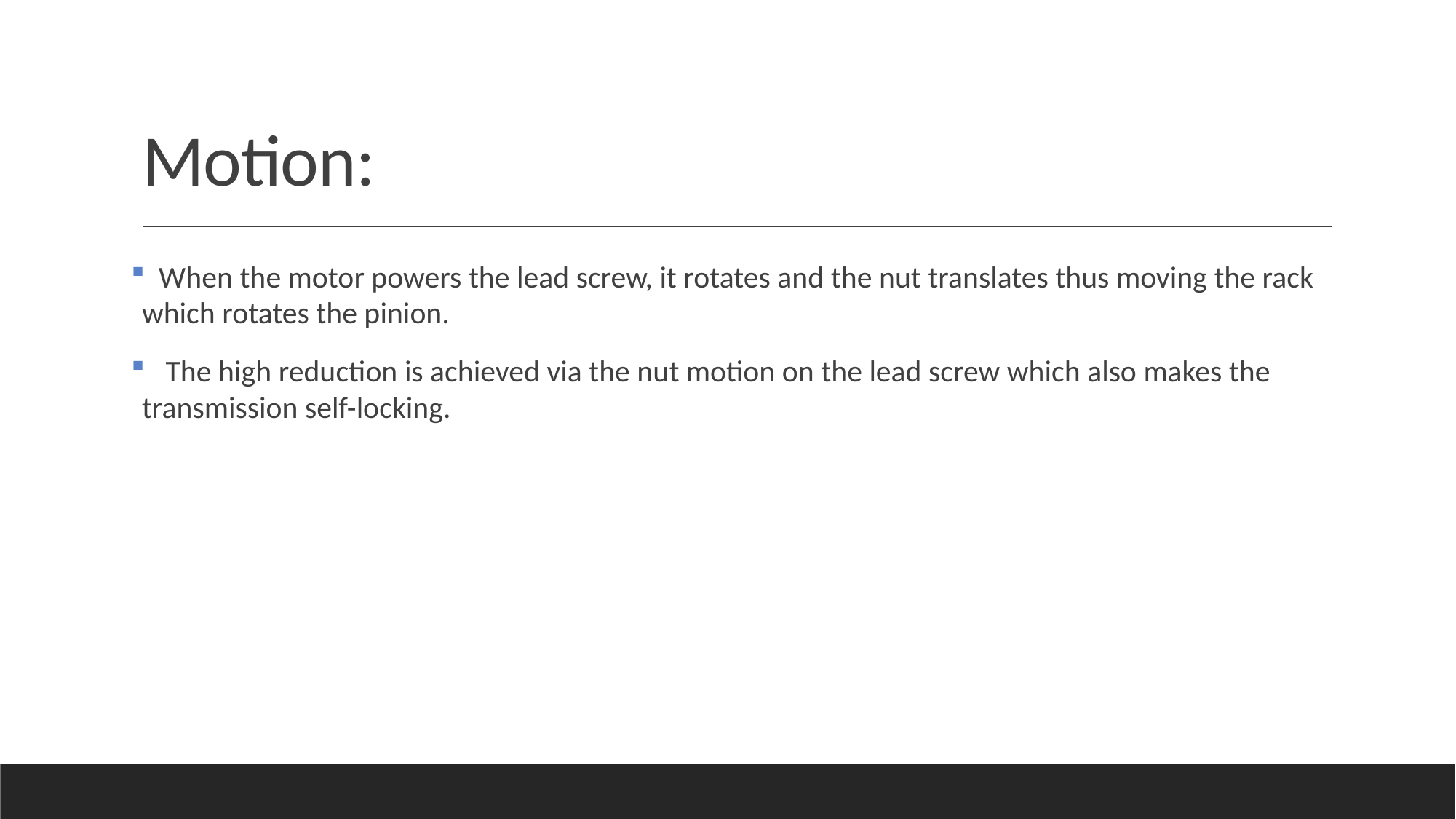

# Motion:
  When the motor powers the lead screw, it rotates and the nut translates thus moving the rack which rotates the pinion.
   The high reduction is achieved via the nut motion on the lead screw which also makes the transmission self-locking.